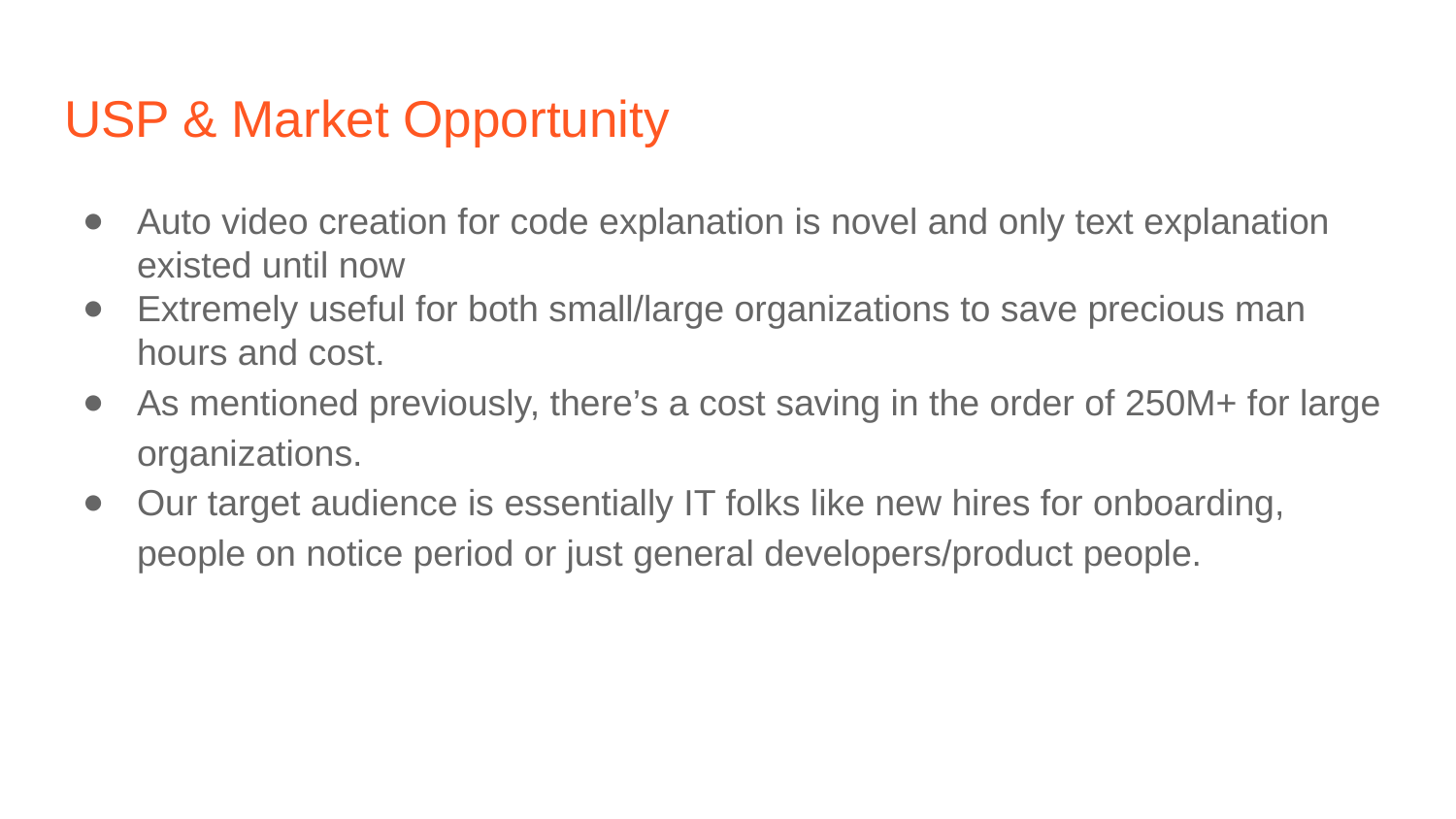

# USP & Market Opportunity
Auto video creation for code explanation is novel and only text explanation existed until now
Extremely useful for both small/large organizations to save precious man hours and cost.
As mentioned previously, there’s a cost saving in the order of 250M+ for large organizations.
Our target audience is essentially IT folks like new hires for onboarding, people on notice period or just general developers/product people.